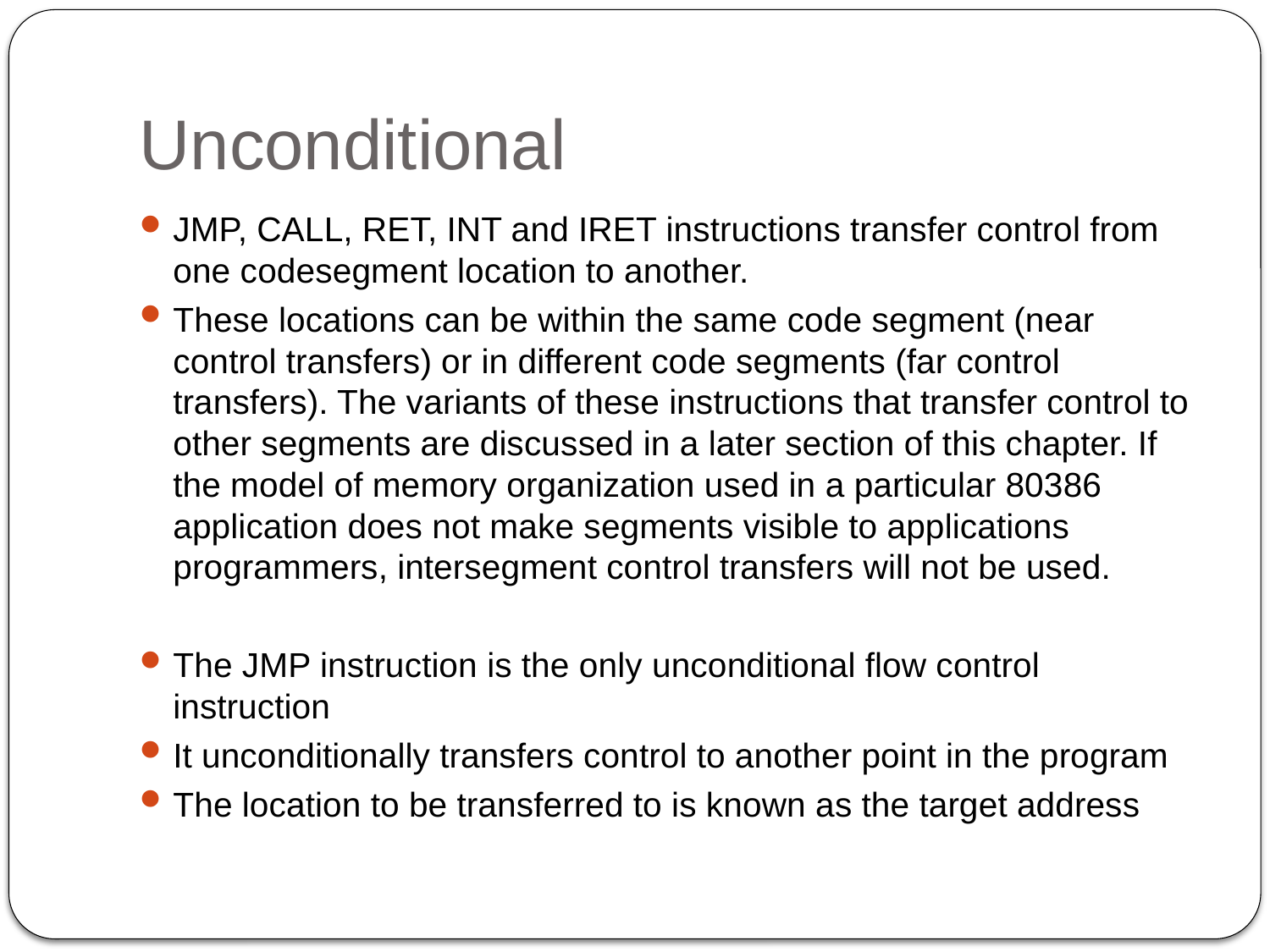

# Unconditional
JMP, CALL, RET, INT and IRET instructions transfer control from one codesegment location to another.
These locations can be within the same code segment (near control transfers) or in different code segments (far control transfers). The variants of these instructions that transfer control to other segments are discussed in a later section of this chapter. If the model of memory organization used in a particular 80386 application does not make segments visible to applications programmers, intersegment control transfers will not be used.

The JMP instruction is the only unconditional flow control instruction
It unconditionally transfers control to another point in the program
The location to be transferred to is known as the target address